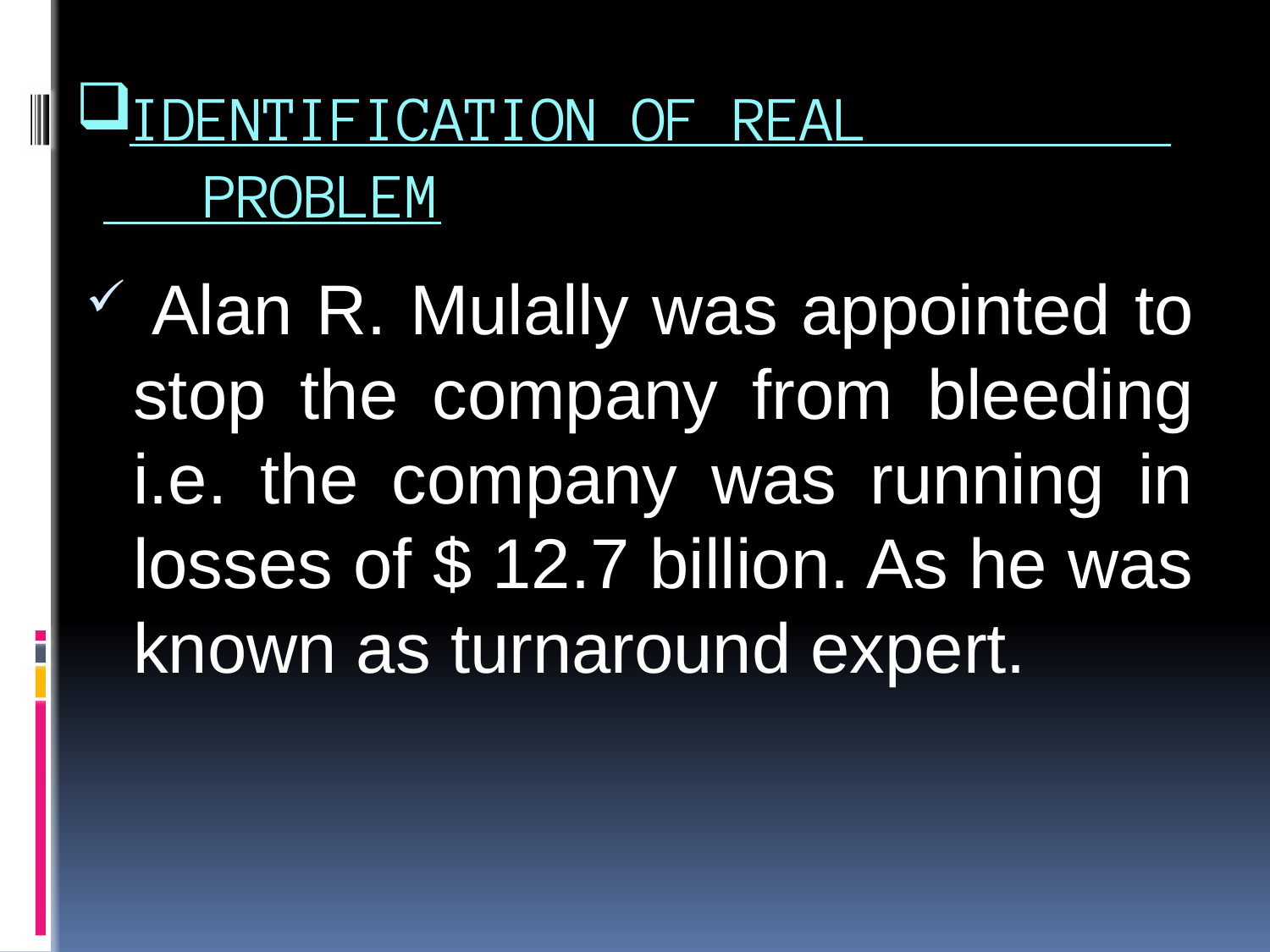

# IDENTIFICATION OF REAL             PROBLEM
 Alan R. Mulally was appointed to stop the company from bleeding i.e. the company was running in losses of $ 12.7 billion. As he was known as turnaround expert.